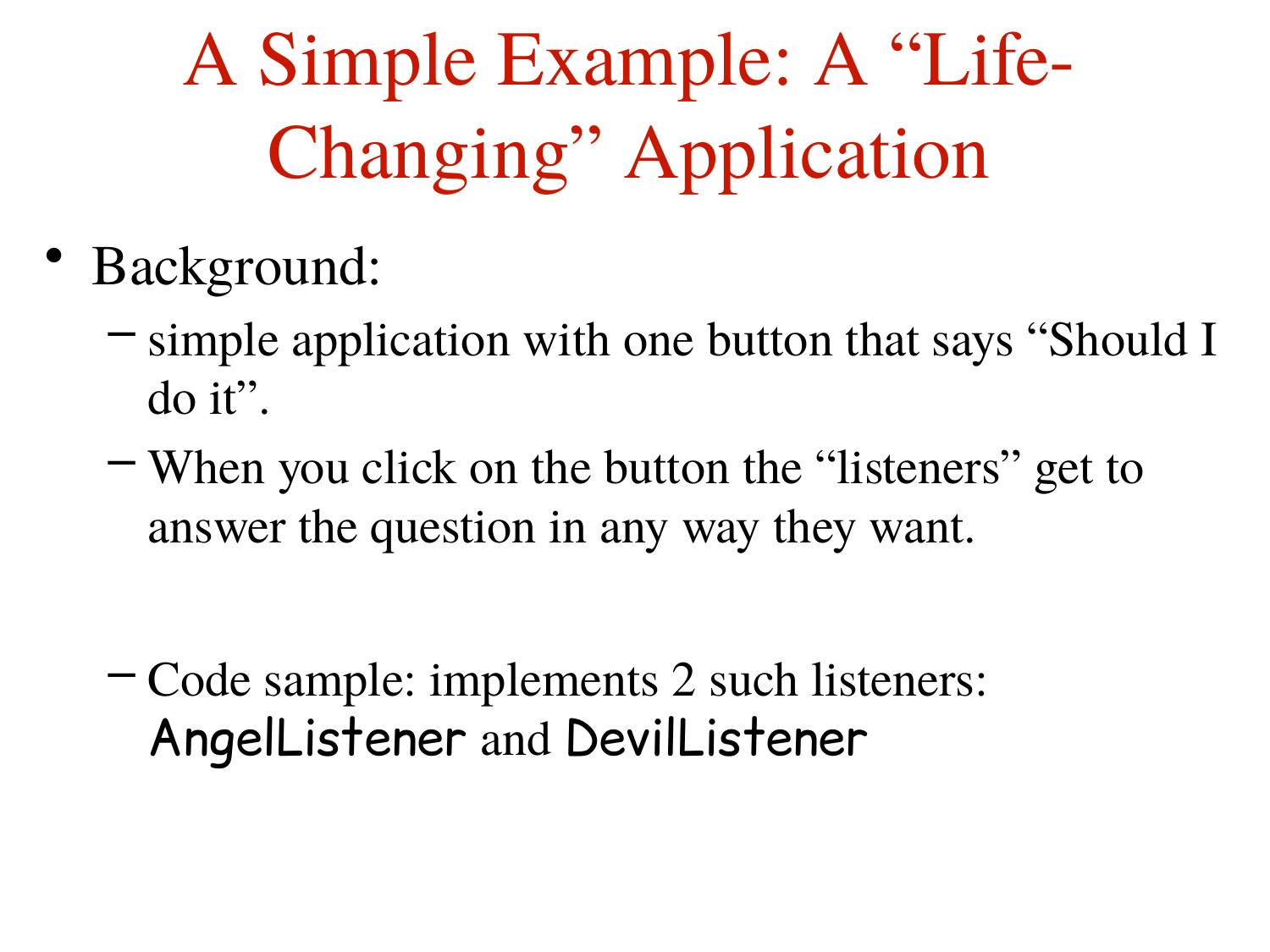

# A Simple Example: A “Life-Changing” Application
Background:
simple application with one button that says “Should I do it”.
When you click on the button the “listeners” get to answer the question in any way they want.

Code sample: implements 2 such listeners: AngelListener and DevilListener